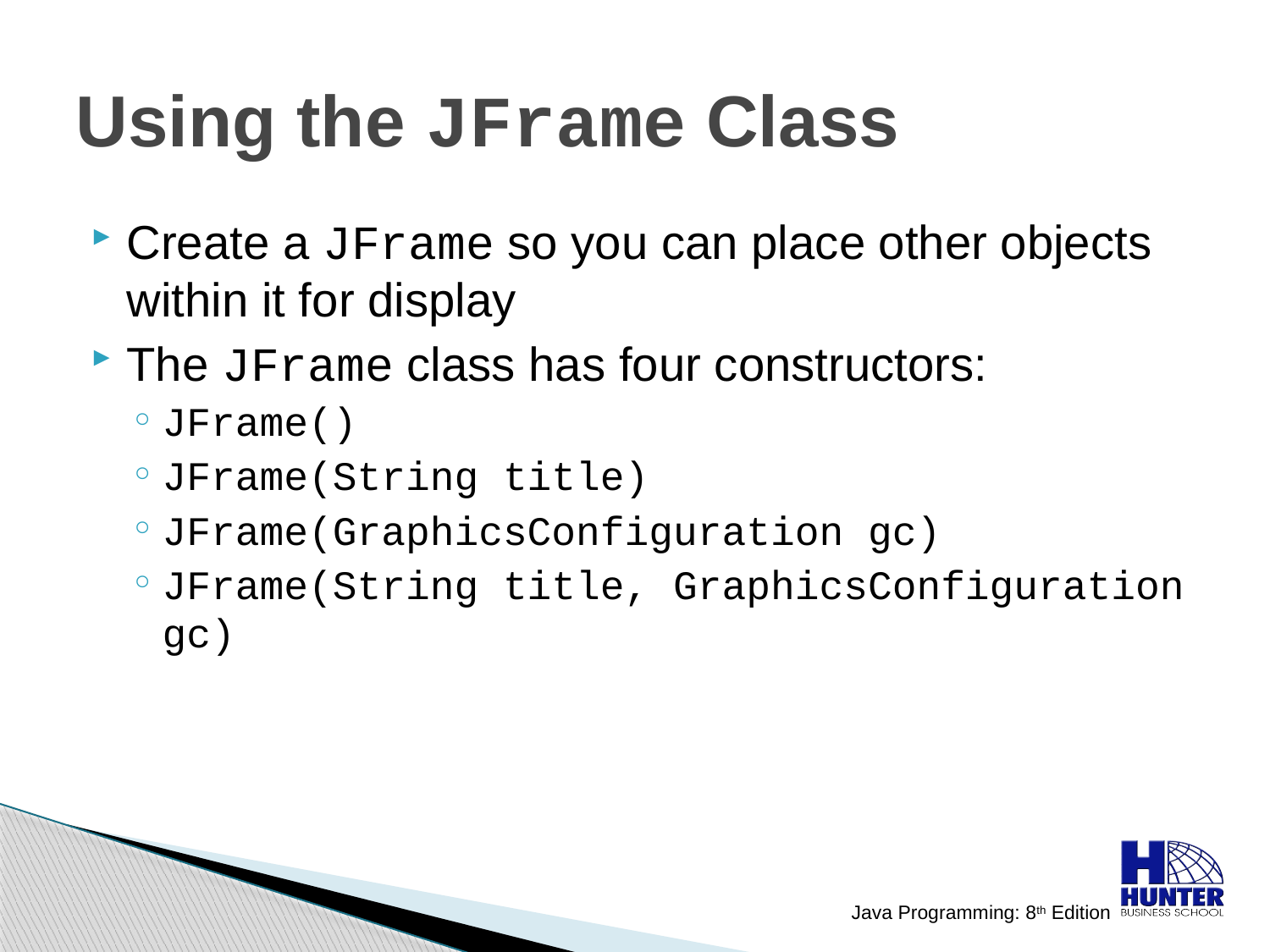

# Using the JFrame Class
Create a JFrame so you can place other objects within it for display
The JFrame class has four constructors:
JFrame()
JFrame(String title)
JFrame(GraphicsConfiguration gc)
JFrame(String title, GraphicsConfiguration gc)